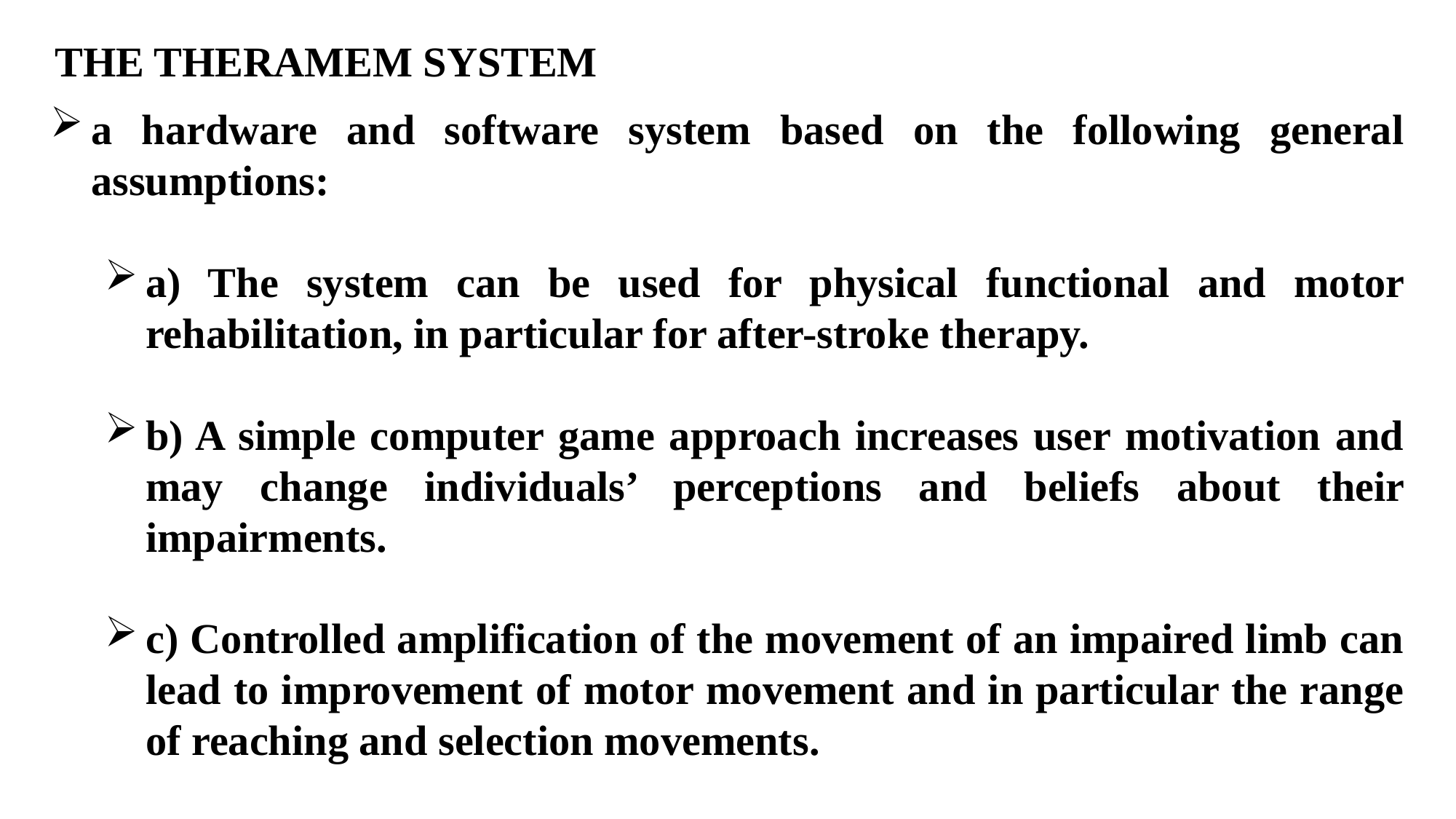

THE THERAMEM SYSTEM
a hardware and software system based on the following general assumptions:

a) The system can be used for physical functional and motor rehabilitation, in particular for after-stroke therapy.

b) A simple computer game approach increases user motivation and may change individuals’ perceptions and beliefs about their impairments.

c) Controlled amplification of the movement of an impaired limb can lead to improvement of motor movement and in particular the range of reaching and selection movements.